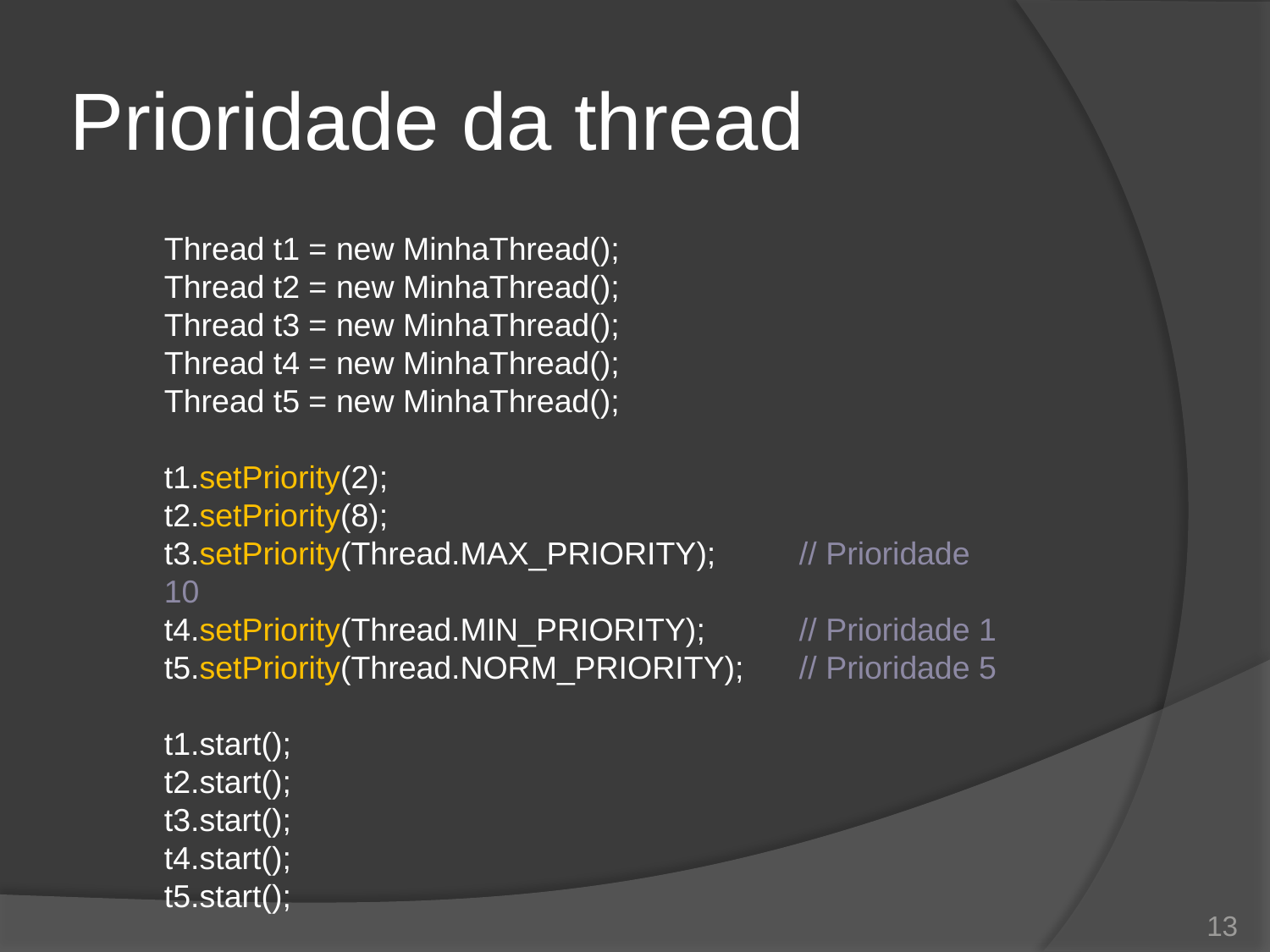

# Prioridade da thread
Thread t1 = new MinhaThread();
Thread t2 = new MinhaThread();
Thread t3 = new MinhaThread();
Thread t4 = new MinhaThread();
Thread t5 = new MinhaThread();

t1.setPriority(2);
t2.setPriority(8);
t3.setPriority(Thread.MAX_PRIORITY);	// Prioridade 10
t4.setPriority(Thread.MIN_PRIORITY);	// Prioridade 1
t5.setPriority(Thread.NORM_PRIORITY);	// Prioridade 5

t1.start();
t2.start();
t3.start();
t4.start();
t5.start();
13